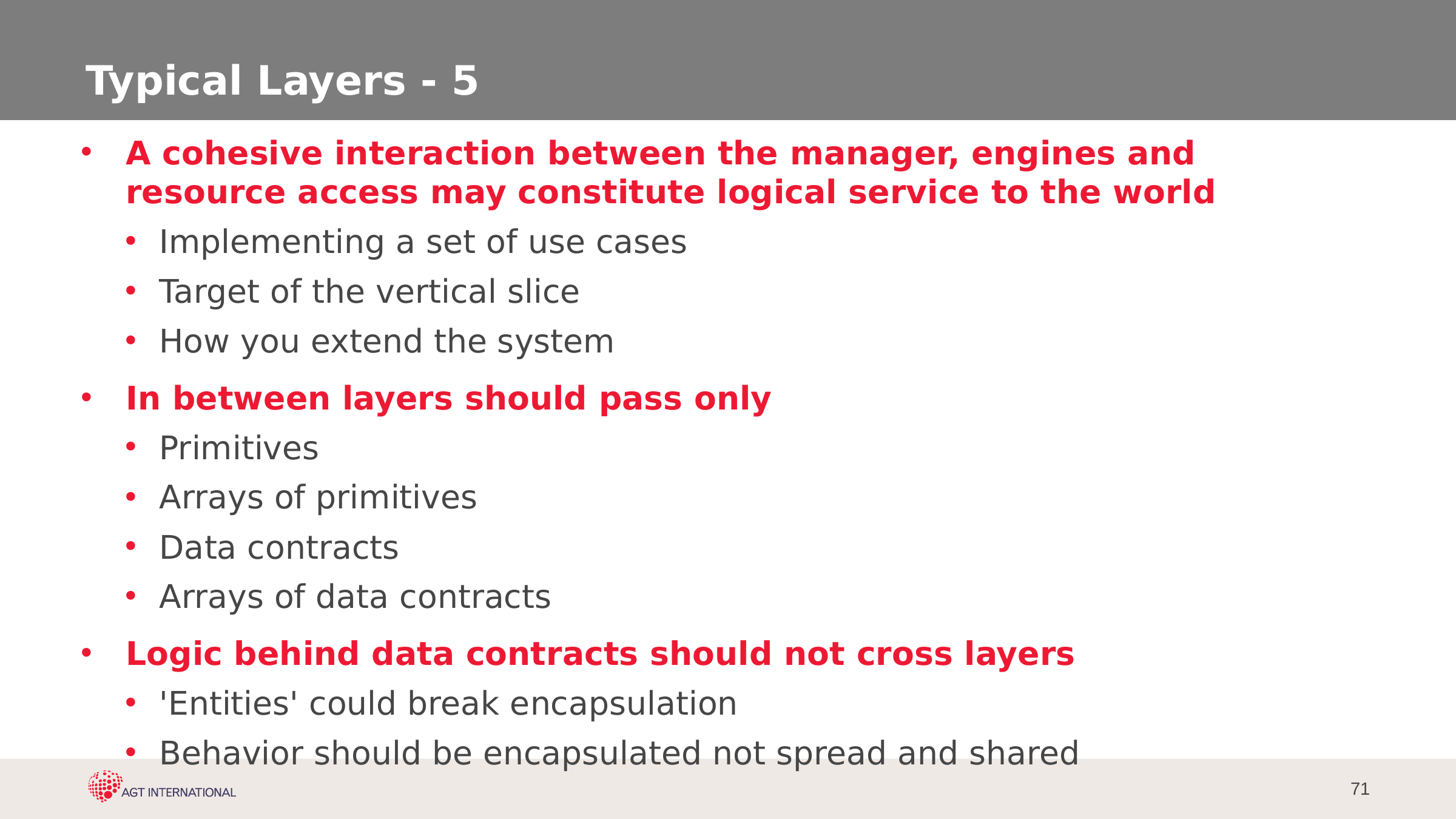

# Typical Layers - 5
A cohesive interaction between the manager, engines and resource access may constitute logical service to the world
Implementing a set of use cases
Target of the vertical slice
How you extend the system
In between layers should pass only
Primitives
Arrays of primitives
Data contracts
Arrays of data contracts
Logic behind data contracts should not cross layers
'Entities' could break encapsulation
Behavior should be encapsulated not spread and shared